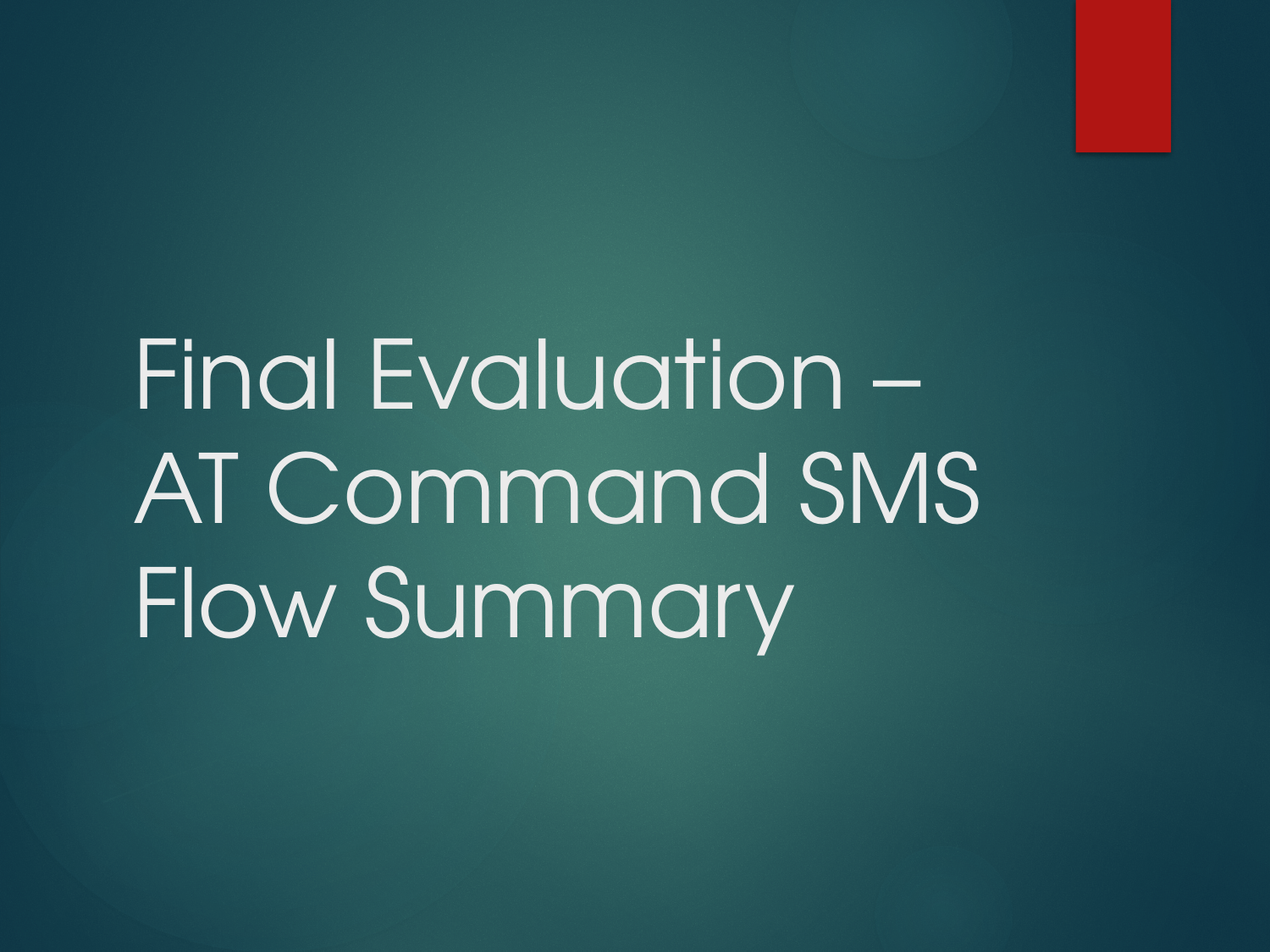

# Final Evaluation – AT Command SMS Flow Summary